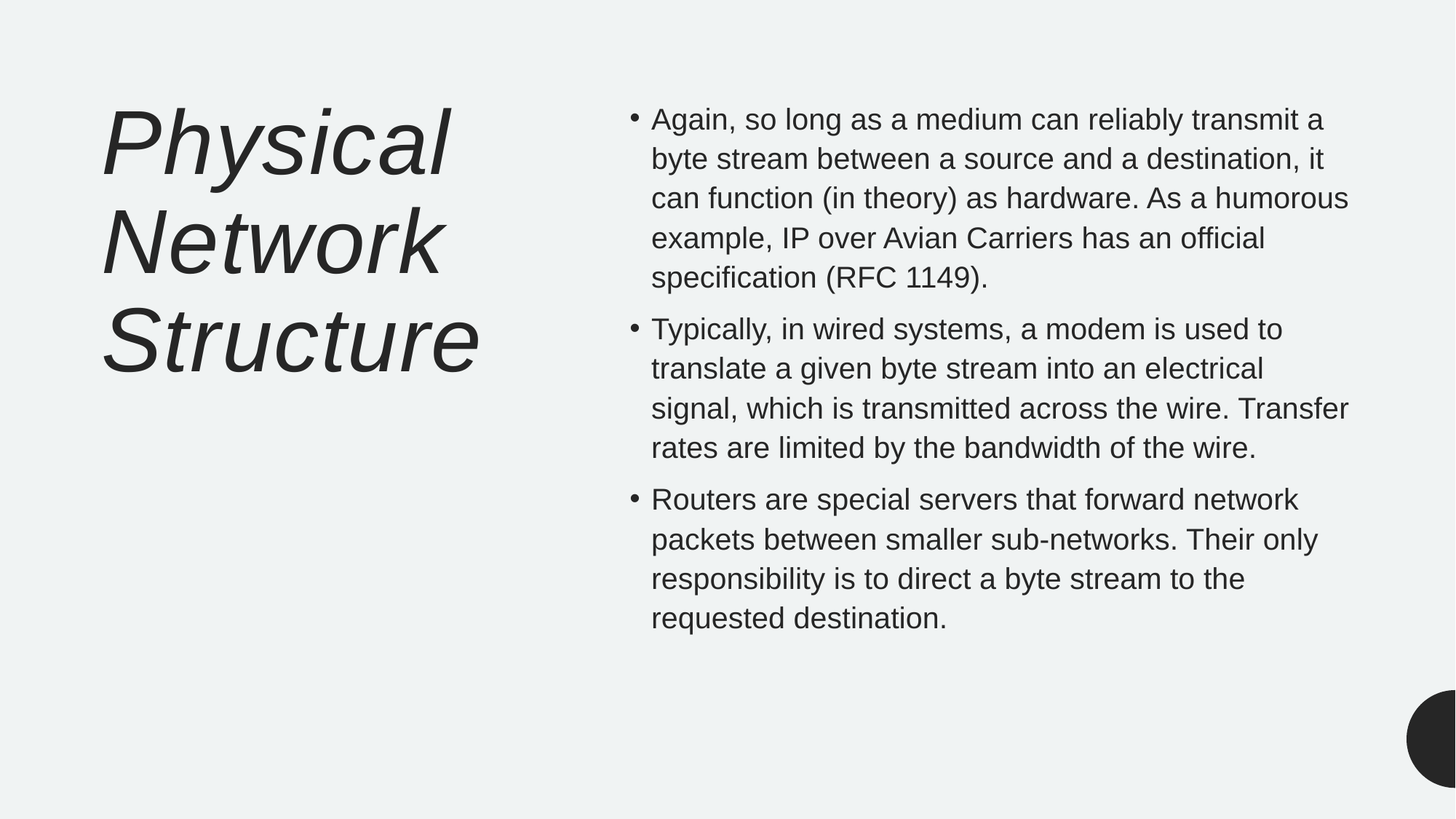

# Physical Network Structure
Again, so long as a medium can reliably transmit a byte stream between a source and a destination, it can function (in theory) as hardware. As a humorous example, IP over Avian Carriers has an official specification (RFC 1149).
Typically, in wired systems, a modem is used to translate a given byte stream into an electrical signal, which is transmitted across the wire. Transfer rates are limited by the bandwidth of the wire.
Routers are special servers that forward network packets between smaller sub-networks. Their only responsibility is to direct a byte stream to the requested destination.